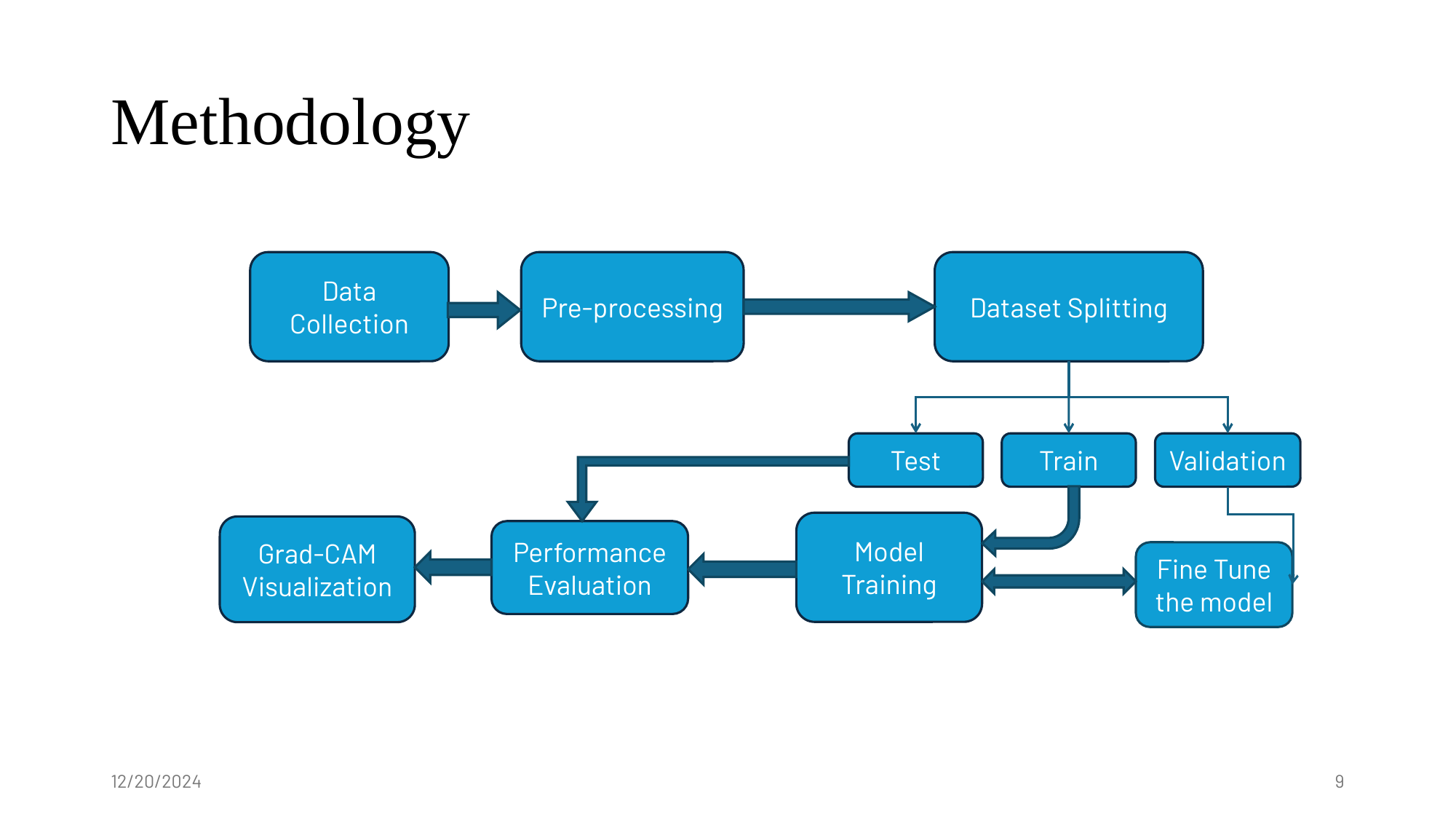

# Methodology
Data Collection
Pre-processing
Dataset Splitting

Test
Train
Validation

Model Training
Grad-CAM
Visualization
Performance Evaluation
Fine Tune the model

12/20/2024
9